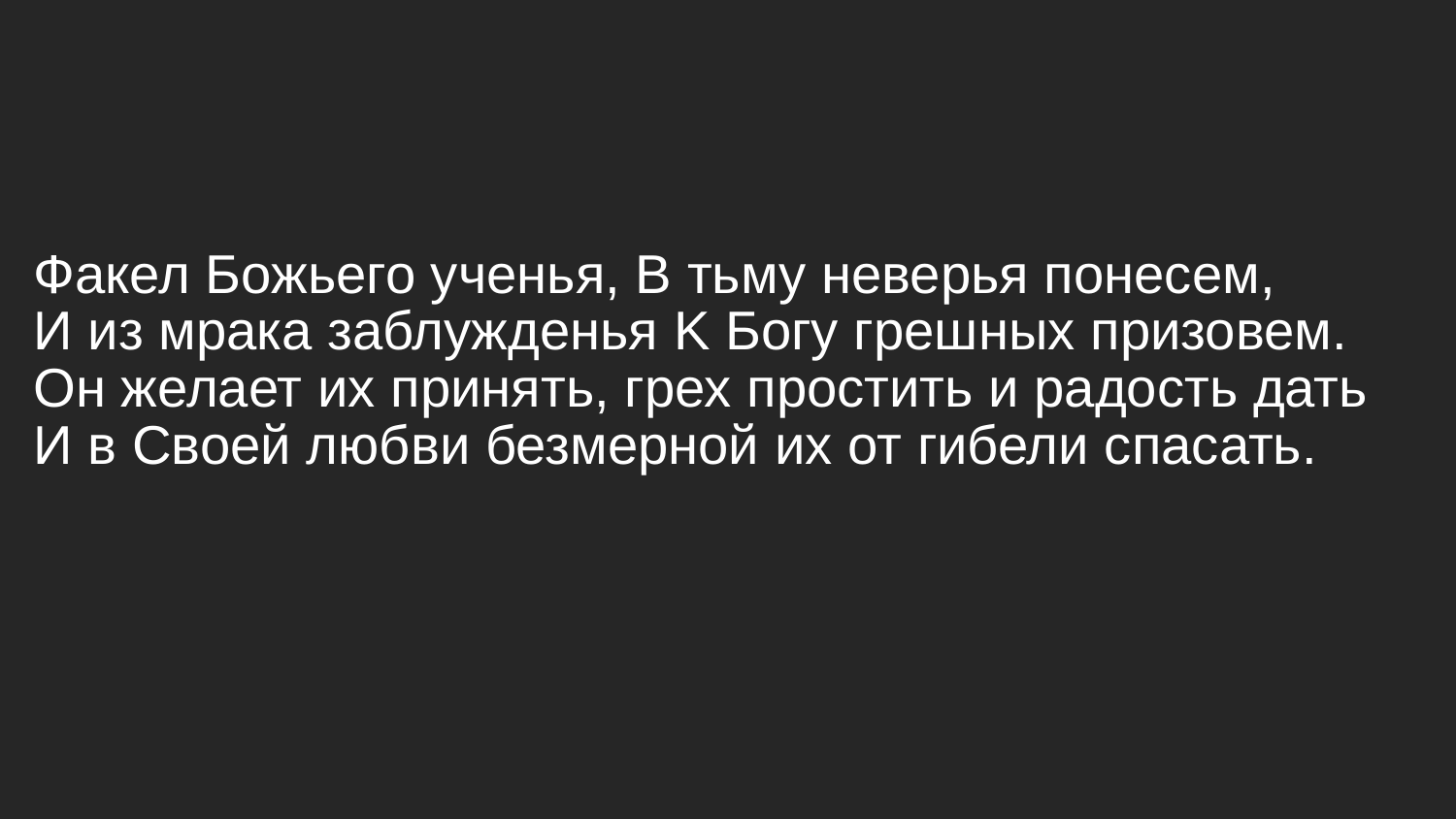

# Факел Божьего ученья, B тьму неверья понесем, И из мрака заблужденья K Богу грешных призовем. Он желает их принять, грех простить и радость дать И в Своей любви безмерной их от гибели спасать.